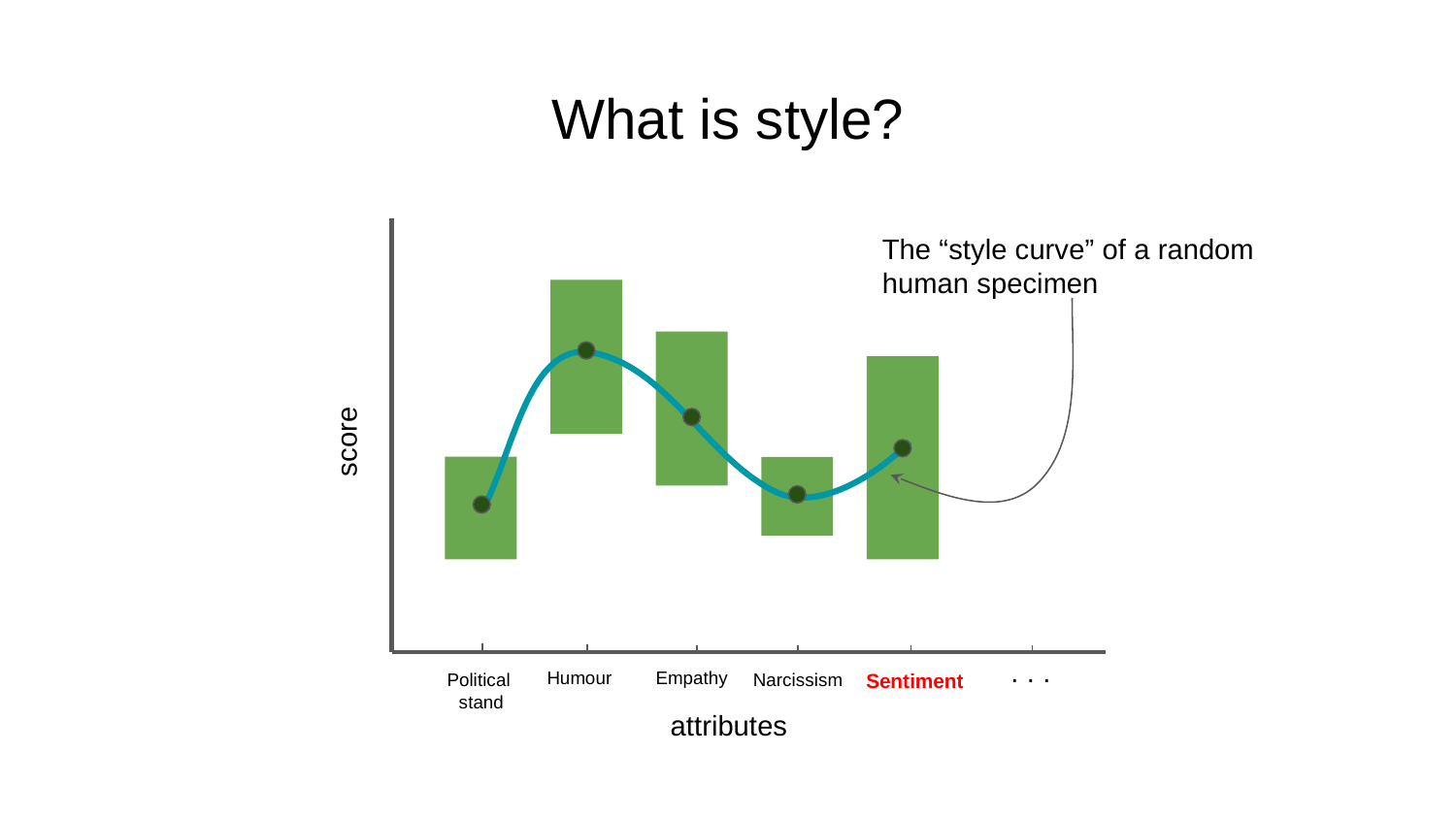

What is style?
The “style curve” of a random human specimen

score

. . .
Humour
Empathy
Political
stand
Narcissism
Sentiment
attributes